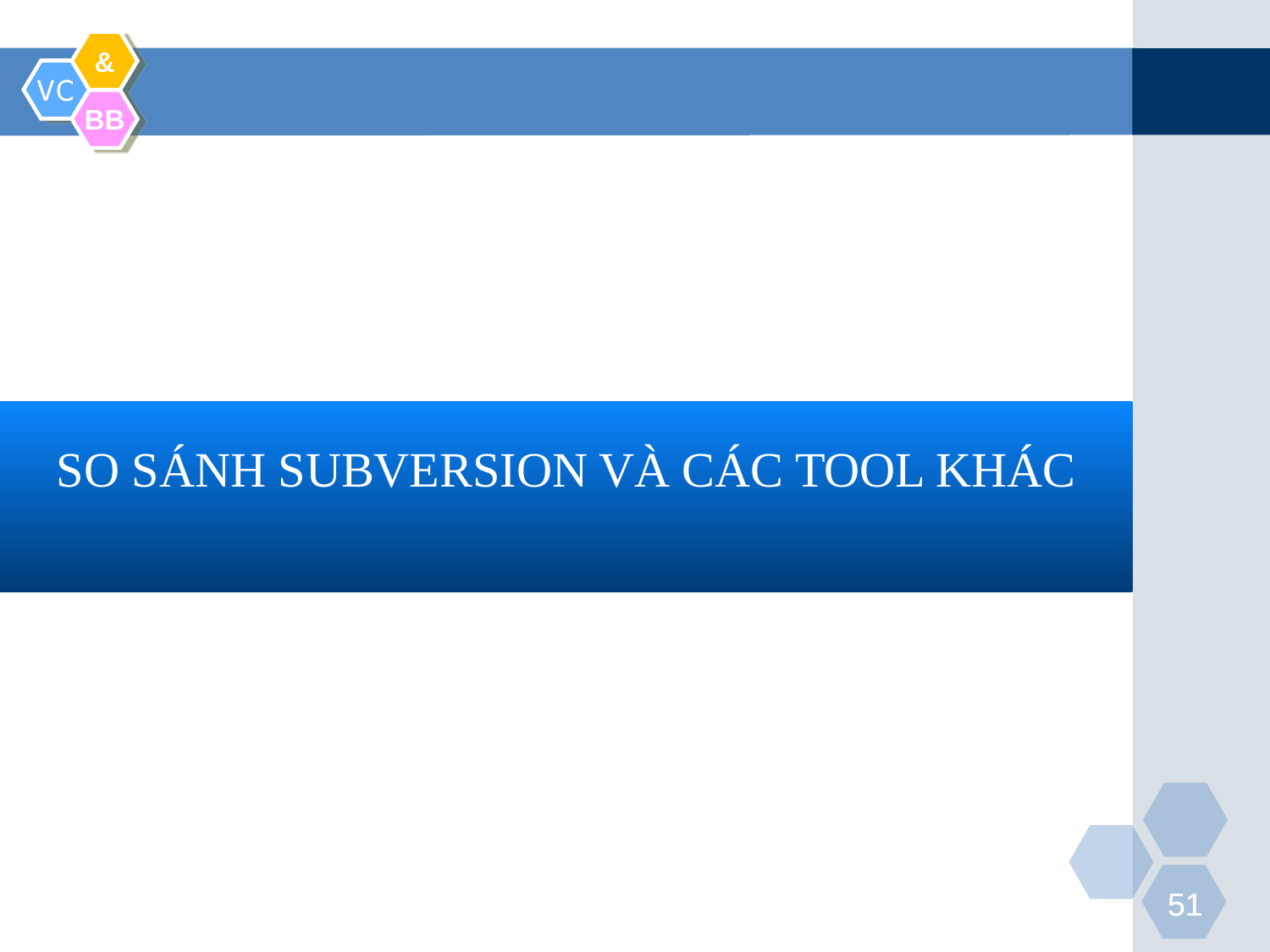

SO SÁNH SUBVERSION VÀ CÁC TOOL KHÁC